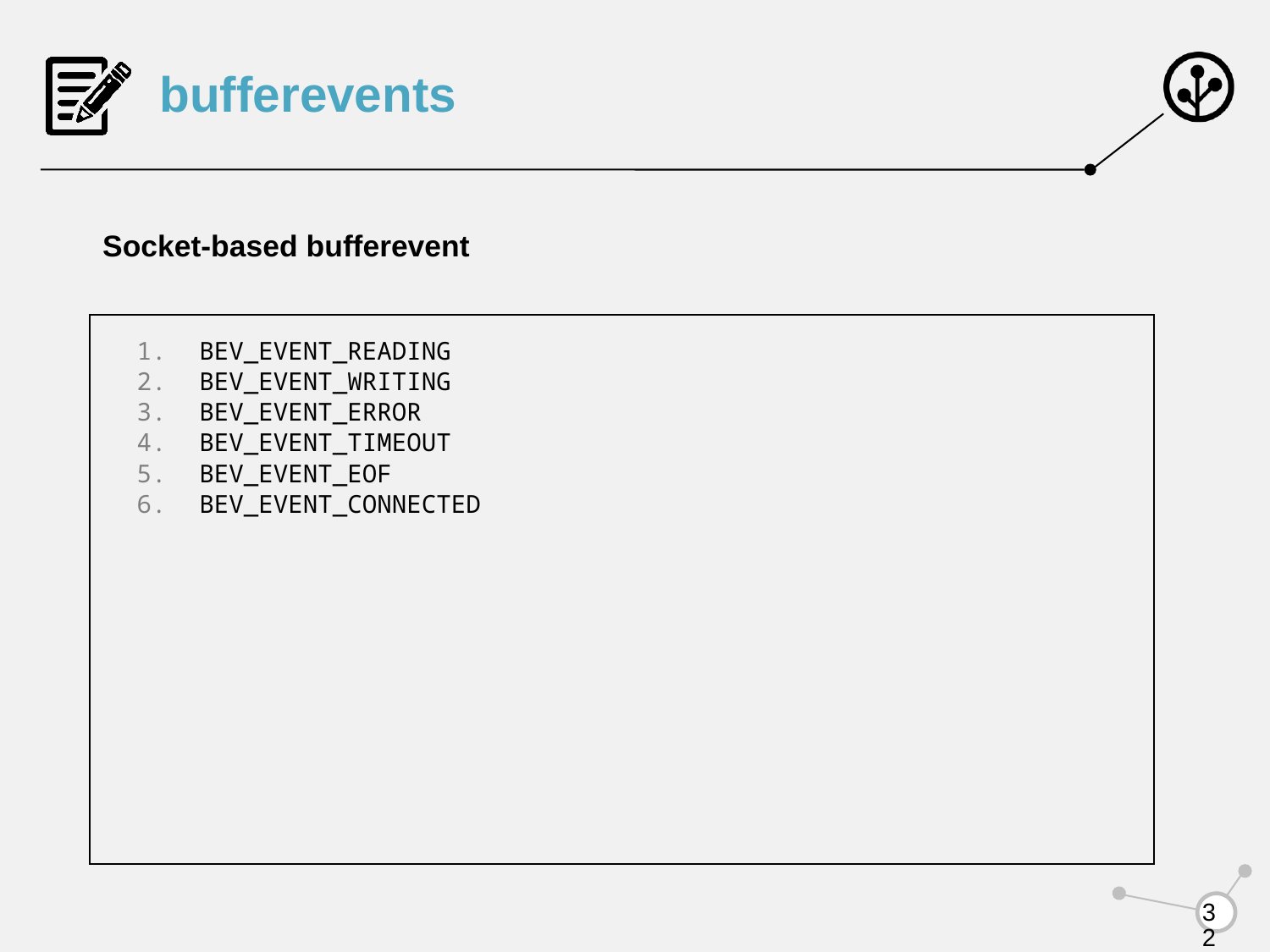

# bufferevents
Socket-based bufferevent
BEV_EVENT_READING
BEV_EVENT_WRITING
BEV_EVENT_ERROR
BEV_EVENT_TIMEOUT
BEV_EVENT_EOF
BEV_EVENT_CONNECTED
32